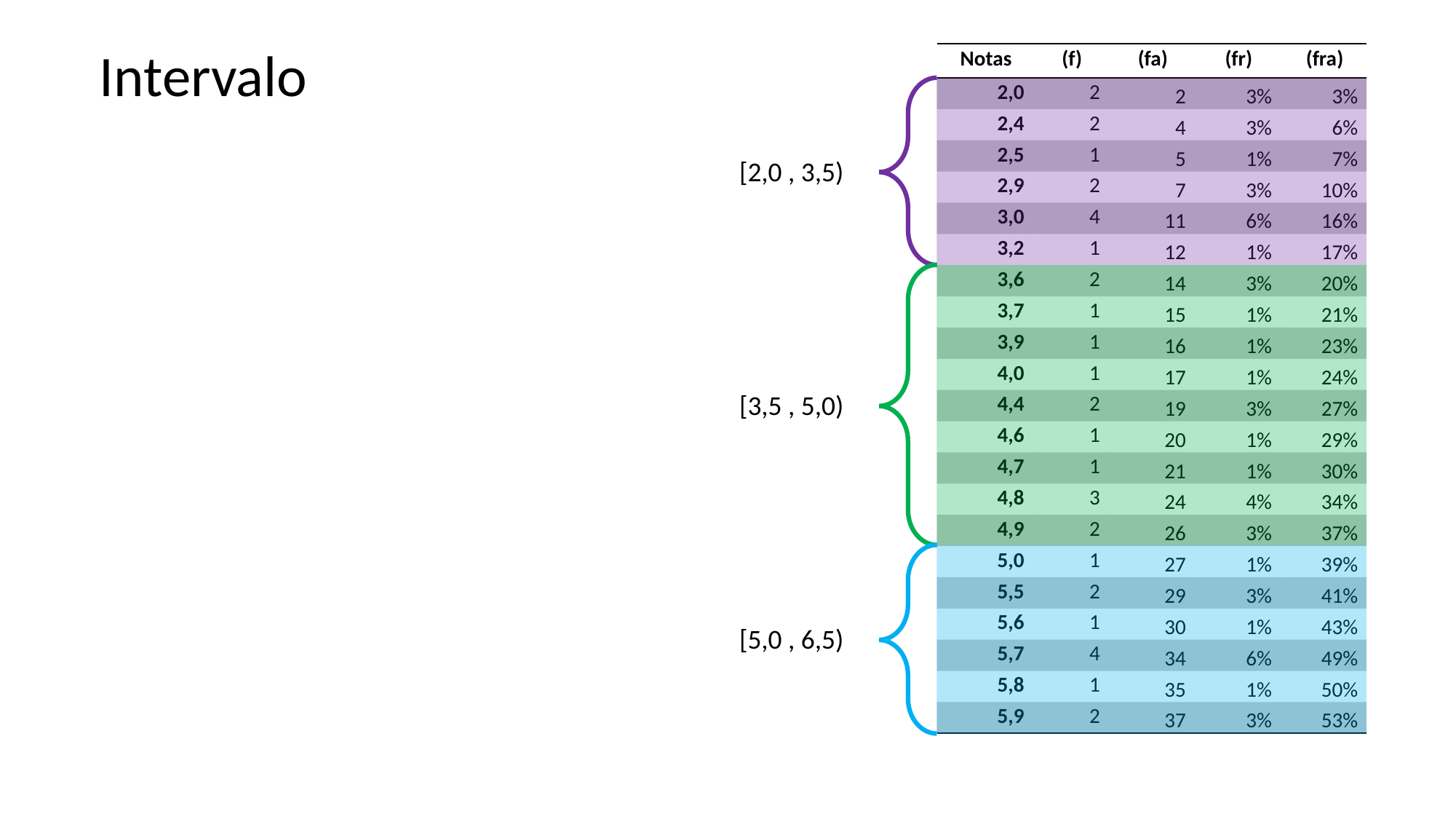

# Intervalo
| Notas | (f) | (fa) | (fr) | (fra) |
| --- | --- | --- | --- | --- |
| 2,0 | 2 | 2 | 3% | 3% |
| 2,4 | 2 | 4 | 3% | 6% |
| 2,5 | 1 | 5 | 1% | 7% |
| 2,9 | 2 | 7 | 3% | 10% |
| 3,0 | 4 | 11 | 6% | 16% |
| 3,2 | 1 | 12 | 1% | 17% |
| 3,6 | 2 | 14 | 3% | 20% |
| 3,7 | 1 | 15 | 1% | 21% |
| 3,9 | 1 | 16 | 1% | 23% |
| 4,0 | 1 | 17 | 1% | 24% |
| 4,4 | 2 | 19 | 3% | 27% |
| 4,6 | 1 | 20 | 1% | 29% |
| 4,7 | 1 | 21 | 1% | 30% |
| 4,8 | 3 | 24 | 4% | 34% |
| 4,9 | 2 | 26 | 3% | 37% |
| 5,0 | 1 | 27 | 1% | 39% |
| 5,5 | 2 | 29 | 3% | 41% |
| 5,6 | 1 | 30 | 1% | 43% |
| 5,7 | 4 | 34 | 6% | 49% |
| 5,8 | 1 | 35 | 1% | 50% |
| 5,9 | 2 | 37 | 3% | 53% |

[2,0 , 3,5)

[3,5 , 5,0)

[5,0 , 6,5)